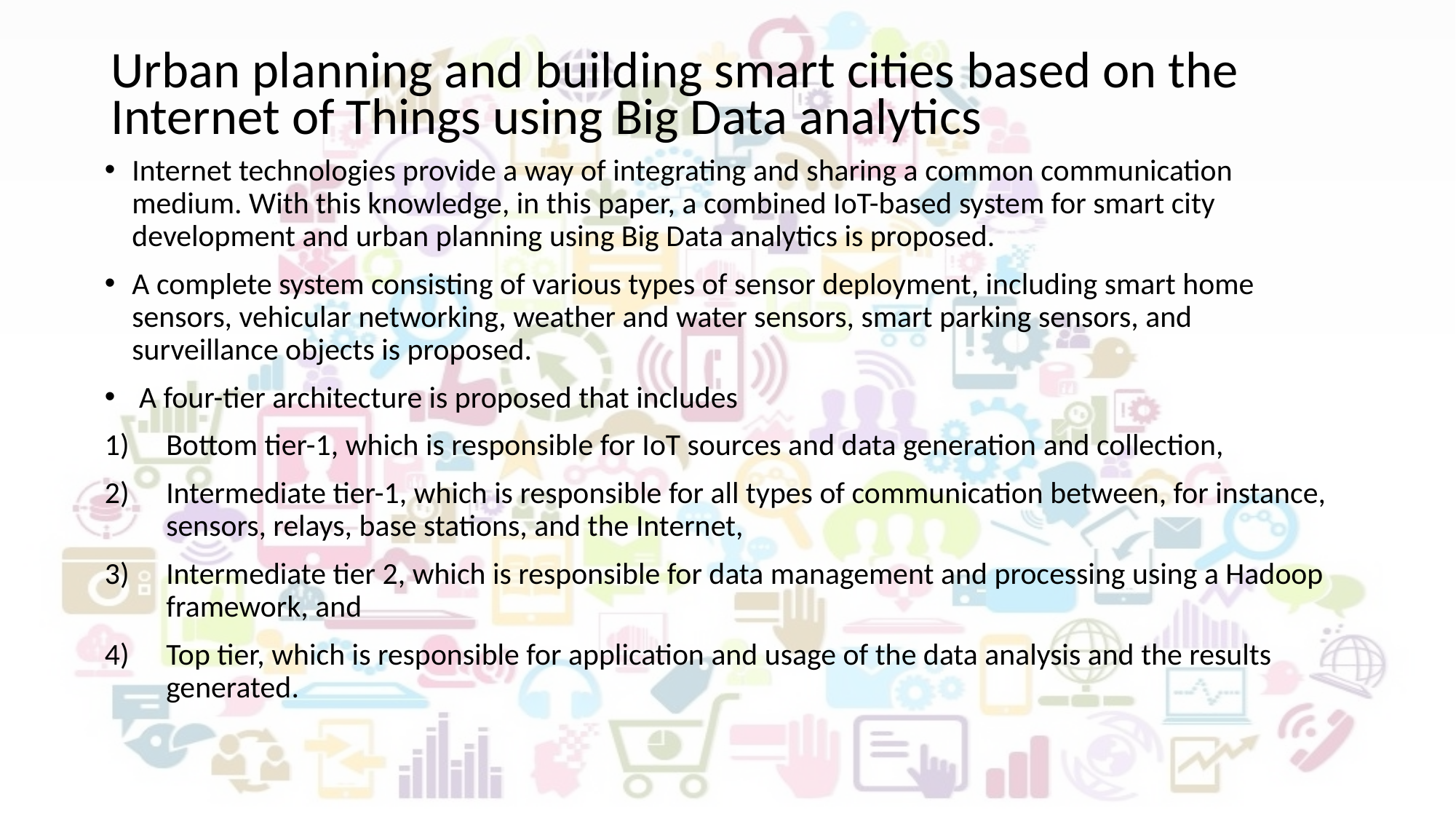

# Urban planning and building smart cities based on the Internet of Things using Big Data analytics
Internet technologies provide a way of integrating and sharing a common communication medium. With this knowledge, in this paper, a combined IoT-based system for smart city development and urban planning using Big Data analytics is proposed.
A complete system consisting of various types of sensor deployment, including smart home sensors, vehicular networking, weather and water sensors, smart parking sensors, and surveillance objects is proposed.
 A four-tier architecture is proposed that includes
Bottom tier-1, which is responsible for IoT sources and data generation and collection,
Intermediate tier-1, which is responsible for all types of communication between, for instance, sensors, relays, base stations, and the Internet,
Intermediate tier 2, which is responsible for data management and processing using a Hadoop framework, and
Top tier, which is responsible for application and usage of the data analysis and the results generated.